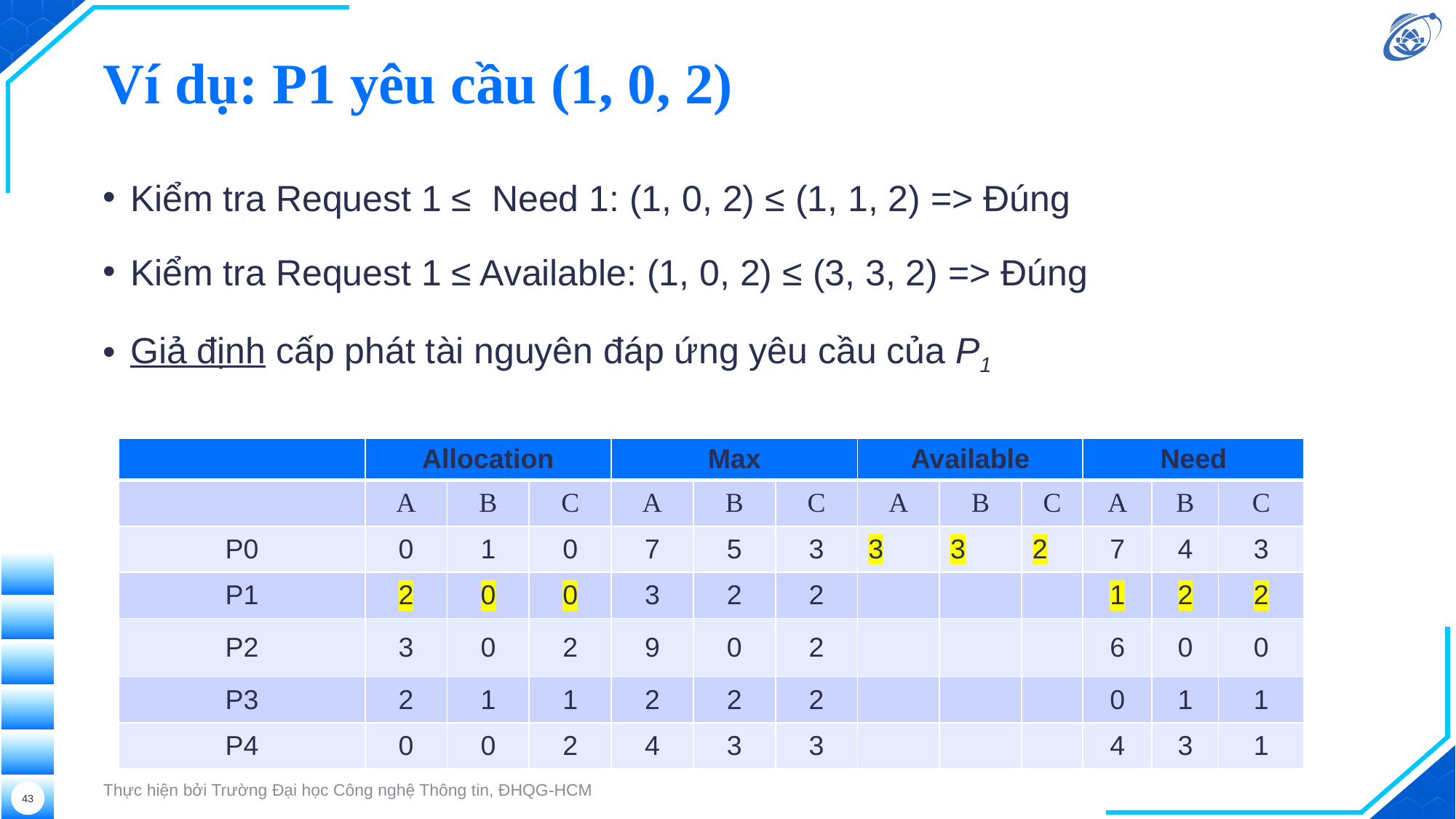

# Ví dụ: P1 yêu cầu (1, 0, 2)
Kiểm tra Request 1 ≤  Need 1: (1, 0, 2) ≤ (1, 1, 2) => Đúng
Kiểm tra Request 1 ≤ Available: (1, 0, 2) ≤ (3, 3, 2) => Đúng
Giả định cấp phát tài nguyên đáp ứng yêu cầu của P1

|  | Allocation |  |  | Max |  |  | Available |  |  | Need |  |  |
| --- | --- | --- | --- | --- | --- | --- | --- | --- | --- | --- | --- | --- |
|  | A | B | C | A | B | C | A | B | C | A | B | C |
| P0 | 0 | 1 | 0 | 7 | 5 | 3 | 3 | 3 | 2 | 7 | 4 | 3 |
| P1 | 2 | 0 | 0 | 3 | 2 | 2 |  |  |  | 1 | 2 | 2 |
| P2 | 3 | 0 | 2 | 9 | 0 | 2 |  |  |  | 6 | 0 | 0 |
| P3 | 2 | 1 | 1 | 2 | 2 | 2 |  |  |  | 0 | 1 | 1 |
| P4 | 0 | 0 | 2 | 4 | 3 | 3 |  |  |  | 4 | 3 | 1 |
Thực hiện bởi Trường Đại học Công nghệ Thông tin, ĐHQG-HCM
43